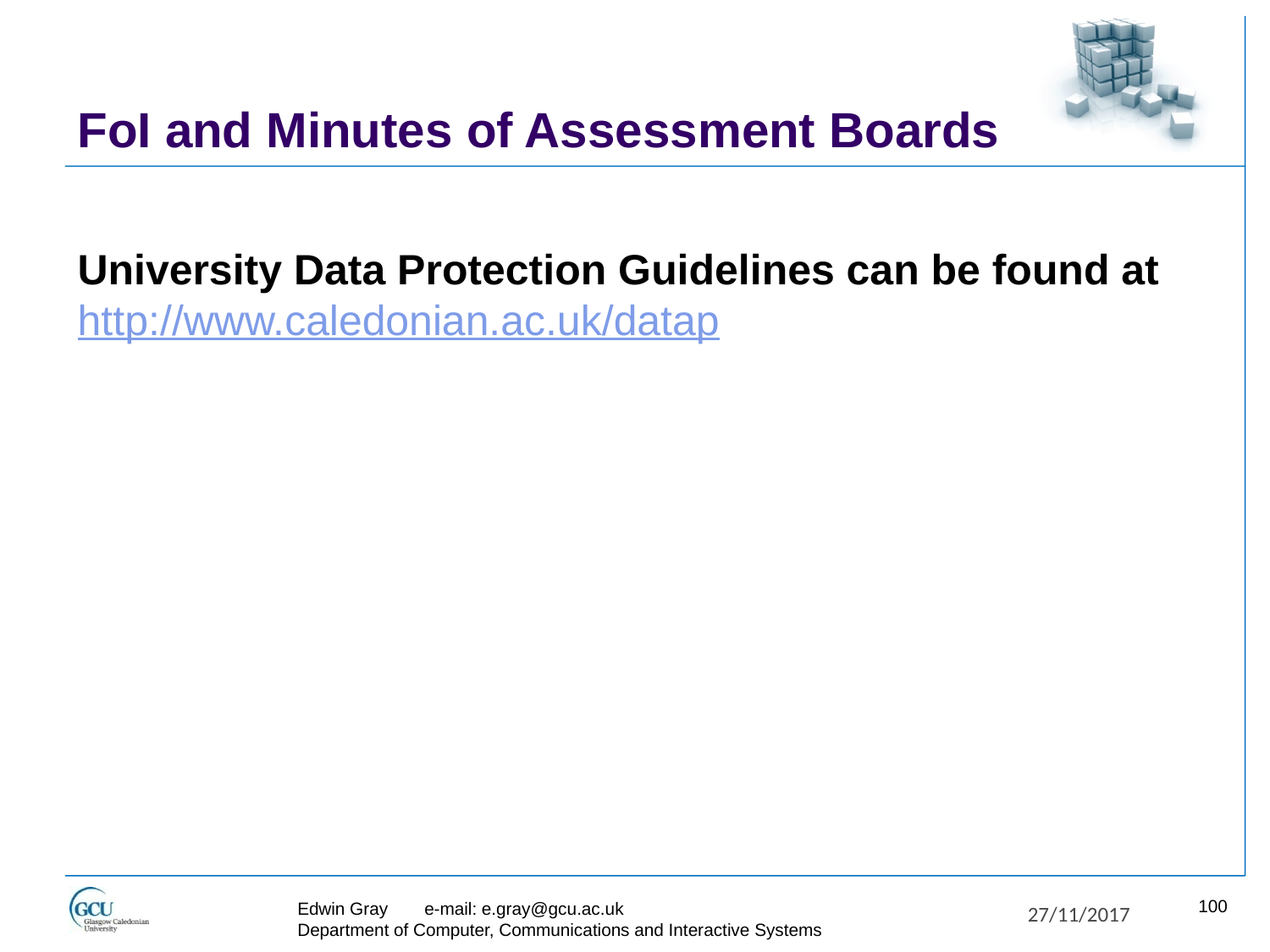

# FoI and Minutes of Assessment Boards
University Data Protection Guidelines can be found at  http://www.caledonian.ac.uk/datap
100
Edwin Gray	e-mail: e.gray@gcu.ac.uk
Department of Computer, Communications and Interactive Systems
27/11/2017